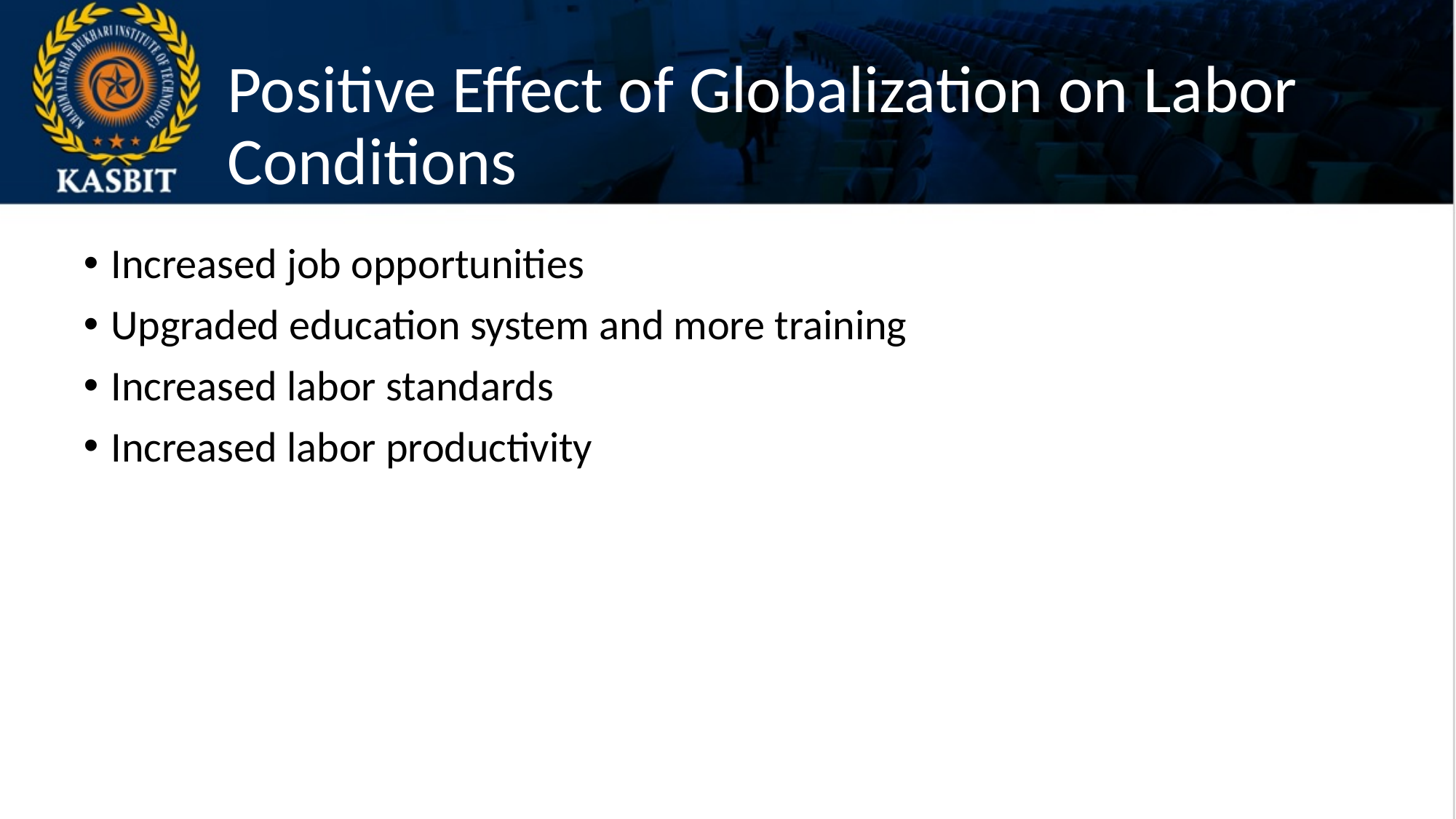

# Positive Effect of Globalization on Labor Conditions
Increased job opportunities
Upgraded education system and more training
Increased labor standards
Increased labor productivity